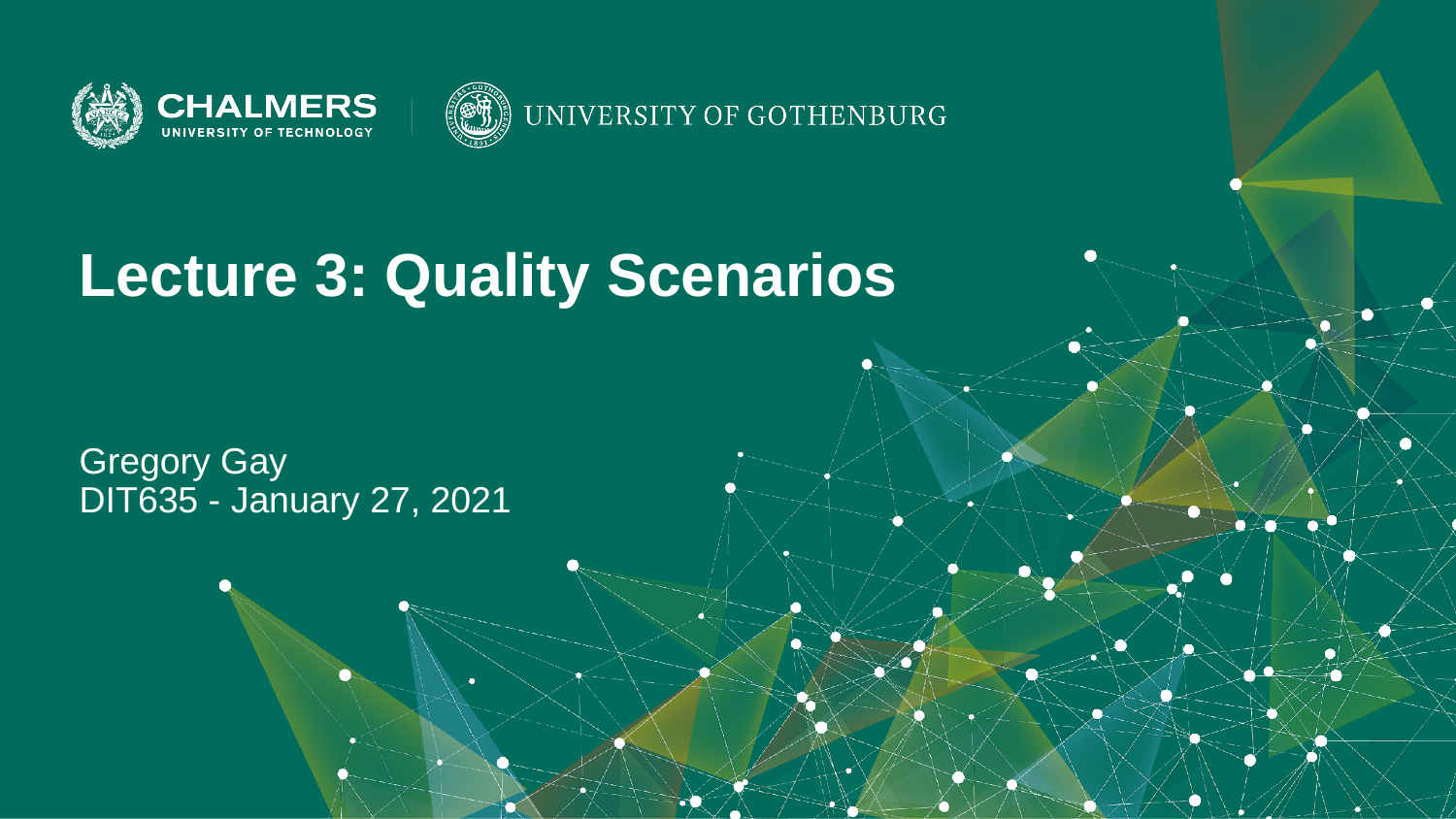

Lecture 3: Quality Scenarios
Gregory Gay
DIT635 - January 27, 2021